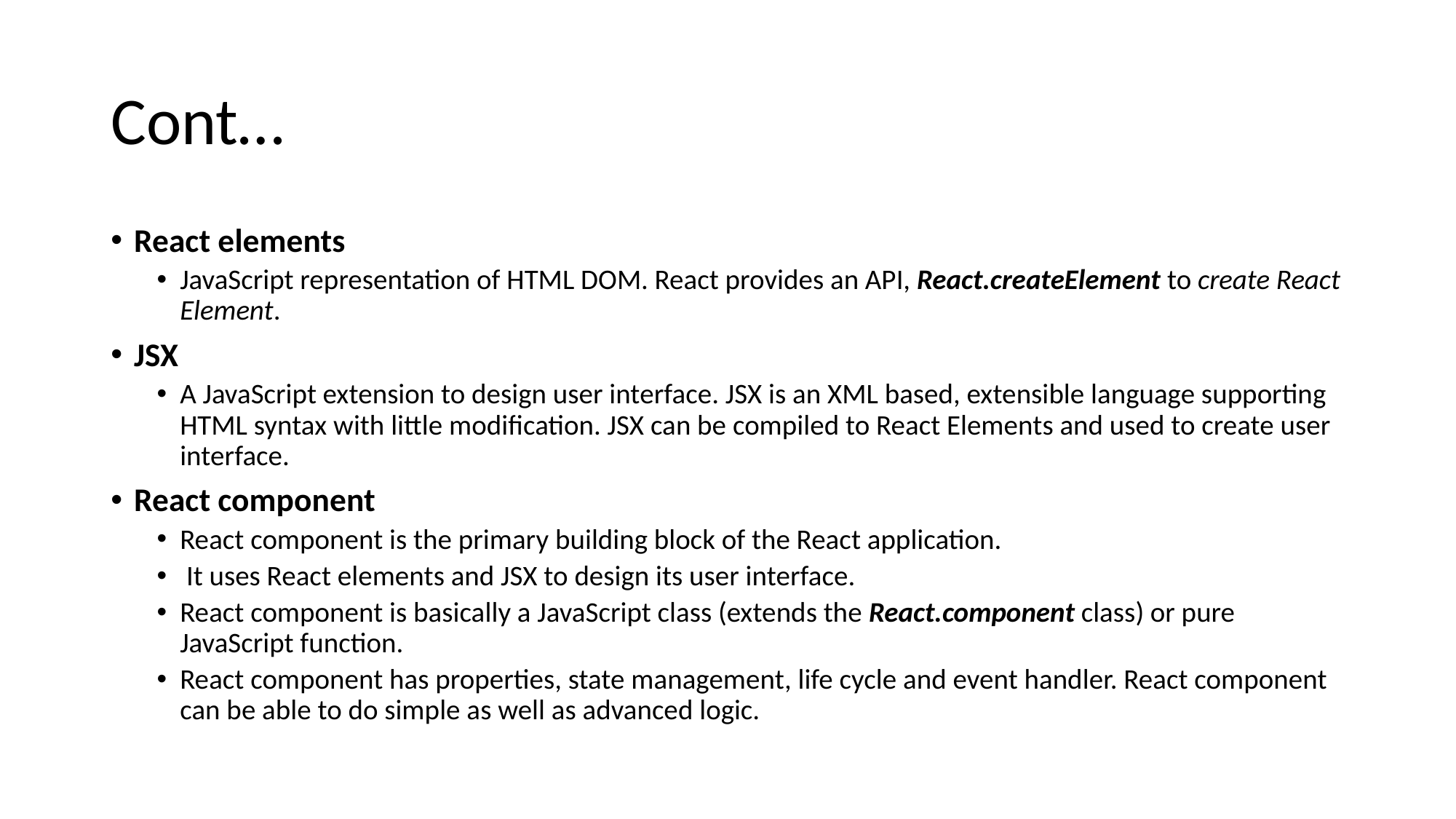

# Cont…
React elements
JavaScript representation of HTML DOM. React provides an API, React.createElement to create React Element.
JSX
A JavaScript extension to design user interface. JSX is an XML based, extensible language supporting HTML syntax with little modification. JSX can be compiled to React Elements and used to create user interface.
React component
React component is the primary building block of the React application.
 It uses React elements and JSX to design its user interface.
React component is basically a JavaScript class (extends the React.component class) or pure JavaScript function.
React component has properties, state management, life cycle and event handler. React component can be able to do simple as well as advanced logic.